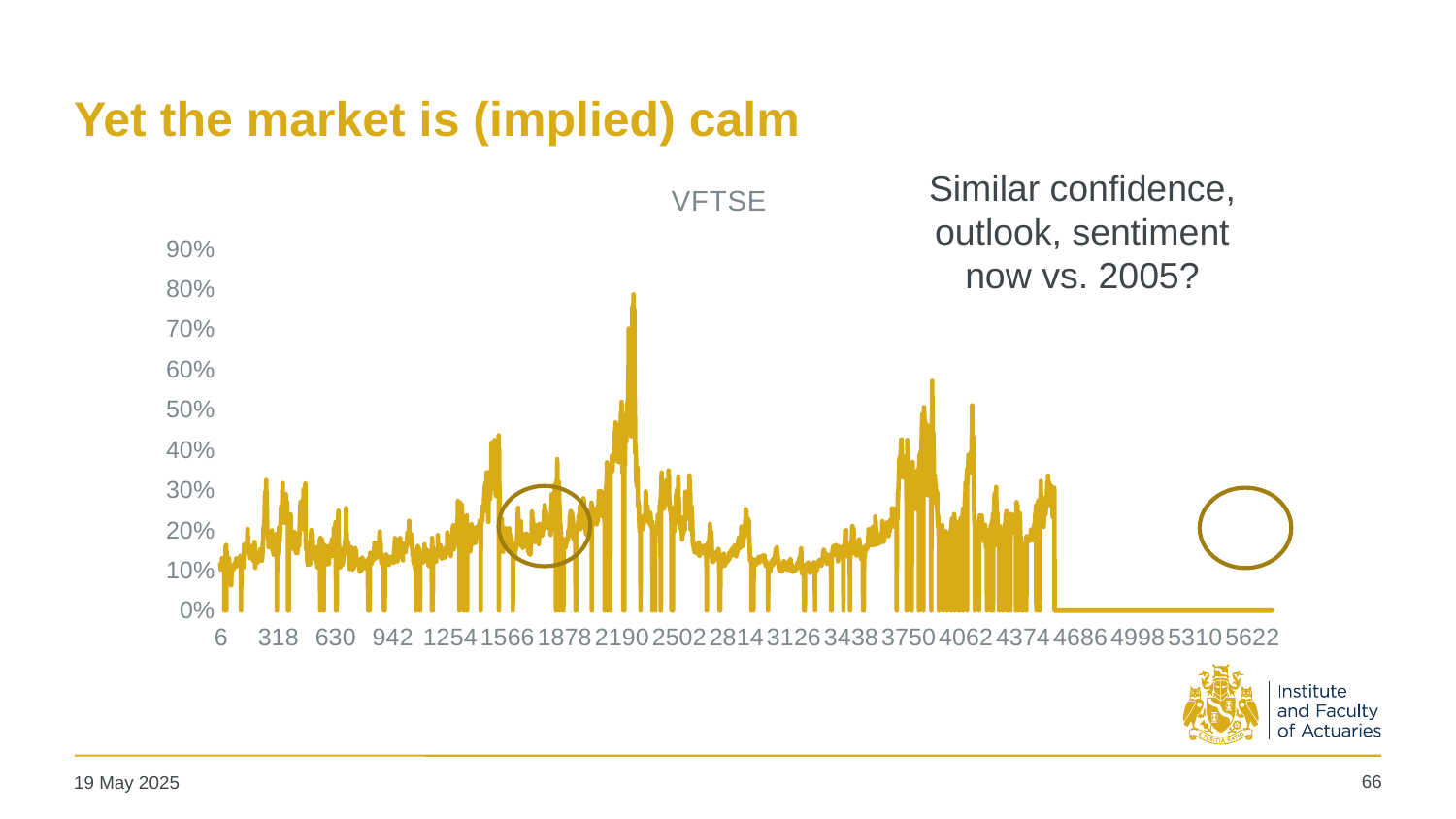

# Yet the market is (implied) calm
Similar confidence, outlook, sentiment now vs. 2005?

### Chart: VFTSE

| Category |  |
|---|---|

66
19 May 2025